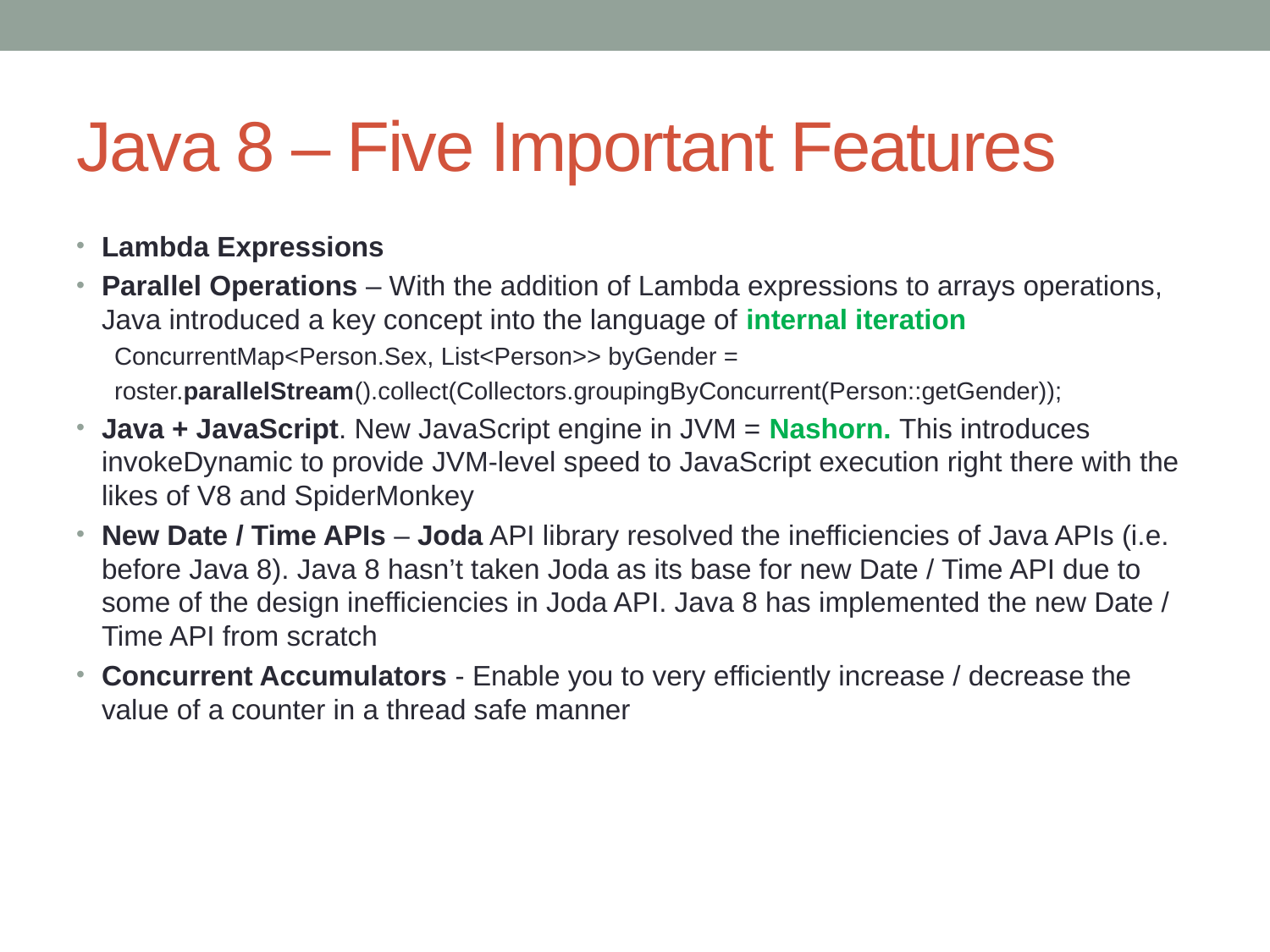

# Java 8 – Five Important Features
Lambda Expressions
Parallel Operations – With the addition of Lambda expressions to arrays operations, Java introduced a key concept into the language of internal iteration
ConcurrentMap<Person.Sex, List<Person>> byGender =
roster.parallelStream().collect(Collectors.groupingByConcurrent(Person::getGender));
Java + JavaScript. New JavaScript engine in JVM = Nashorn. This introduces invokeDynamic to provide JVM-level speed to JavaScript execution right there with the likes of V8 and SpiderMonkey
New Date / Time APIs – Joda API library resolved the inefficiencies of Java APIs (i.e. before Java 8). Java 8 hasn’t taken Joda as its base for new Date / Time API due to some of the design inefficiencies in Joda API. Java 8 has implemented the new Date / Time API from scratch
Concurrent Accumulators - Enable you to very efficiently increase / decrease the value of a counter in a thread safe manner